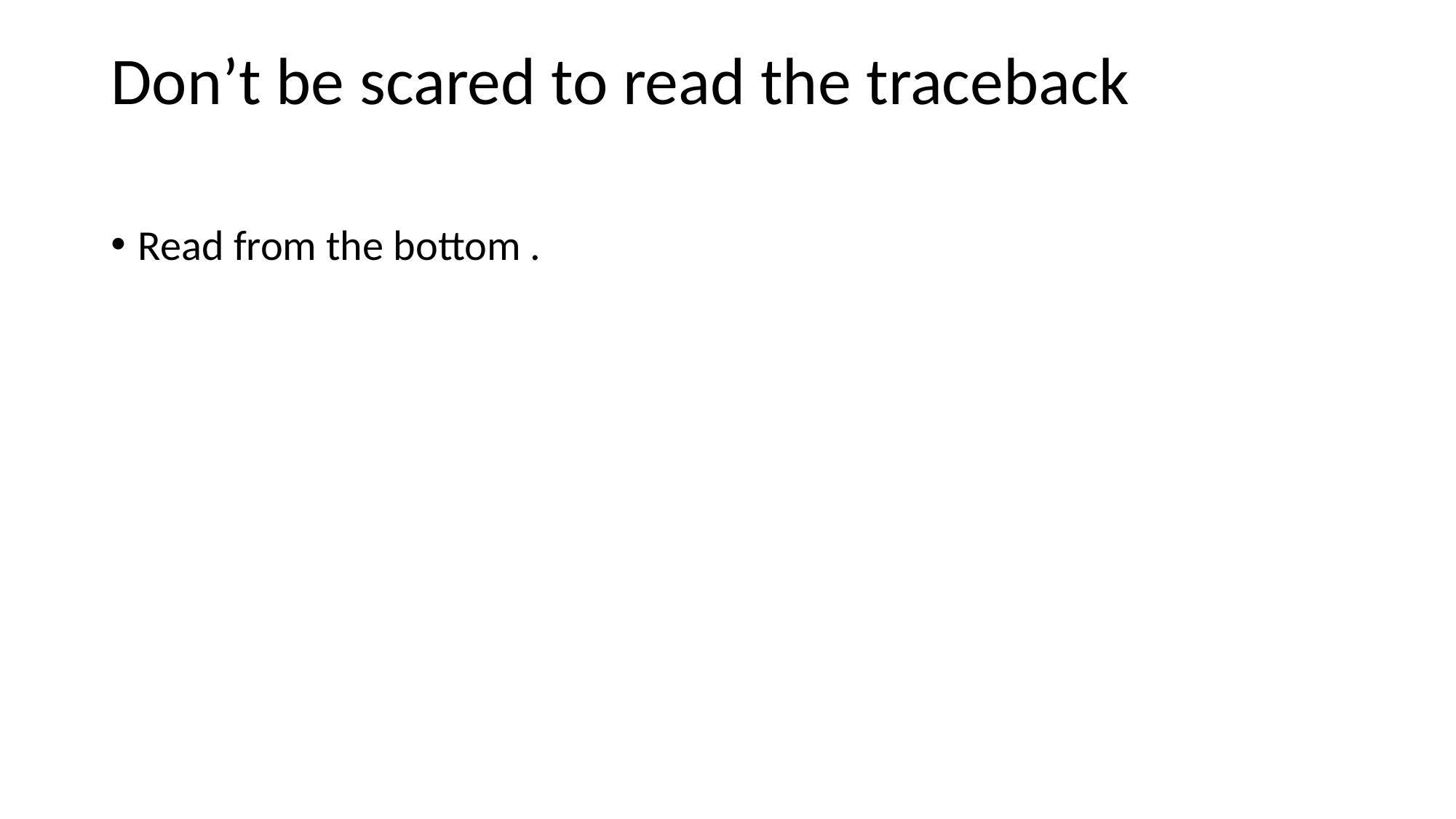

# Don’t be scared to read the traceback
Read from the bottom .